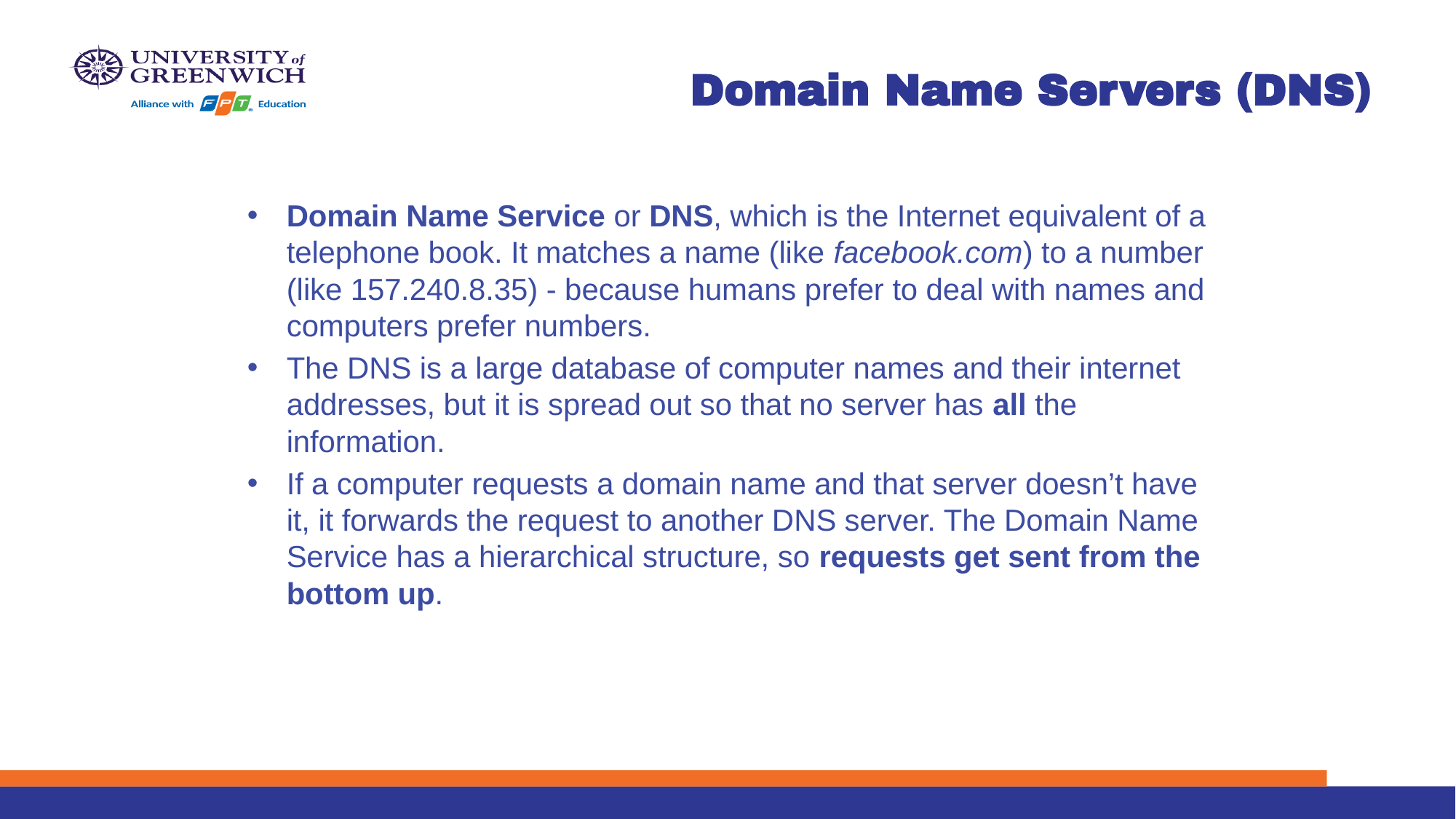

# Domain Name Servers (DNS)
Domain Name Service or DNS, which is the Internet equivalent of a telephone book. It matches a name (like facebook.com) to a number (like 157.240.8.35) - because humans prefer to deal with names and computers prefer numbers.
The DNS is a large database of computer names and their internet addresses, but it is spread out so that no server has all the information.
If a computer requests a domain name and that server doesn’t have it, it forwards the request to another DNS server. The Domain Name Service has a hierarchical structure, so requests get sent from the bottom up.